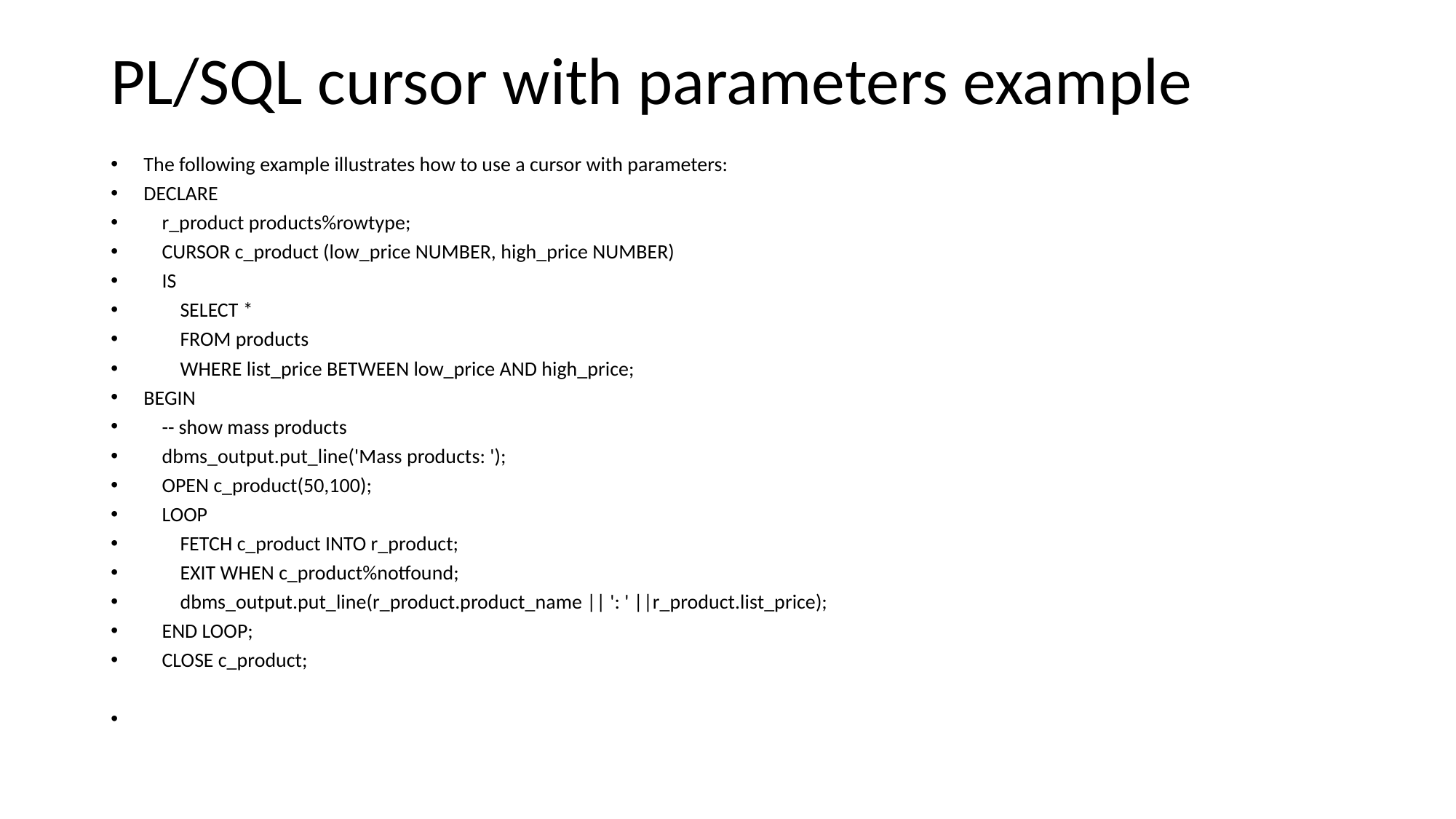

# PL/SQL cursor with parameters example
The following example illustrates how to use a cursor with parameters:
DECLARE
    r_product products%rowtype;
    CURSOR c_product (low_price NUMBER, high_price NUMBER)
    IS
        SELECT *
        FROM products
        WHERE list_price BETWEEN low_price AND high_price;
BEGIN
    -- show mass products
    dbms_output.put_line('Mass products: ');
    OPEN c_product(50,100);
    LOOP
        FETCH c_product INTO r_product;
        EXIT WHEN c_product%notfound;
        dbms_output.put_line(r_product.product_name || ': ' ||r_product.list_price);
    END LOOP;
    CLOSE c_product;